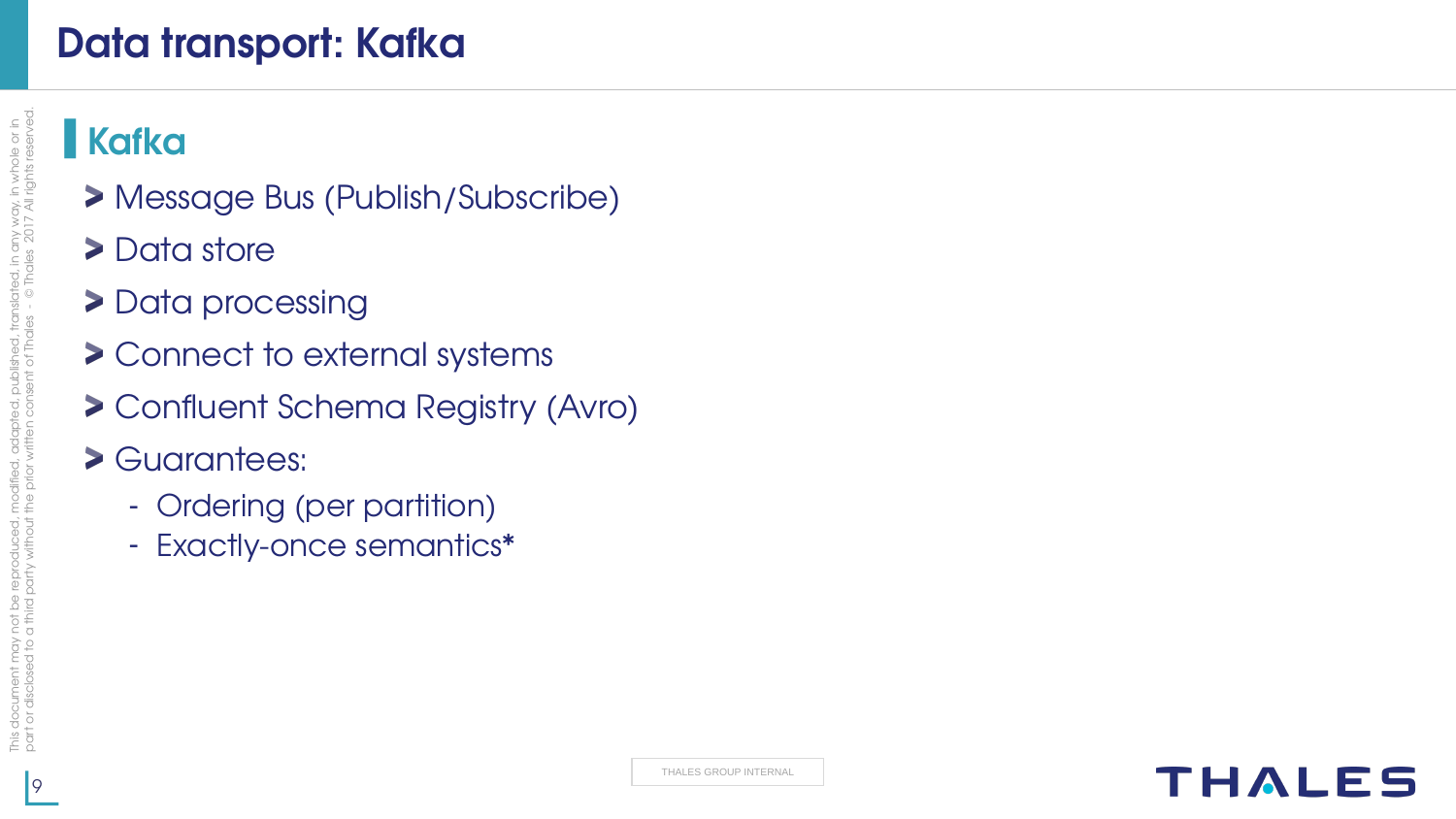

# Data transport: Kafka
Kafka
Message Bus (Publish/Subscribe)
Data store
Data processing
Connect to external systems
Confluent Schema Registry (Avro)
Guarantees:
Ordering (per partition)
Exactly-once semantics*